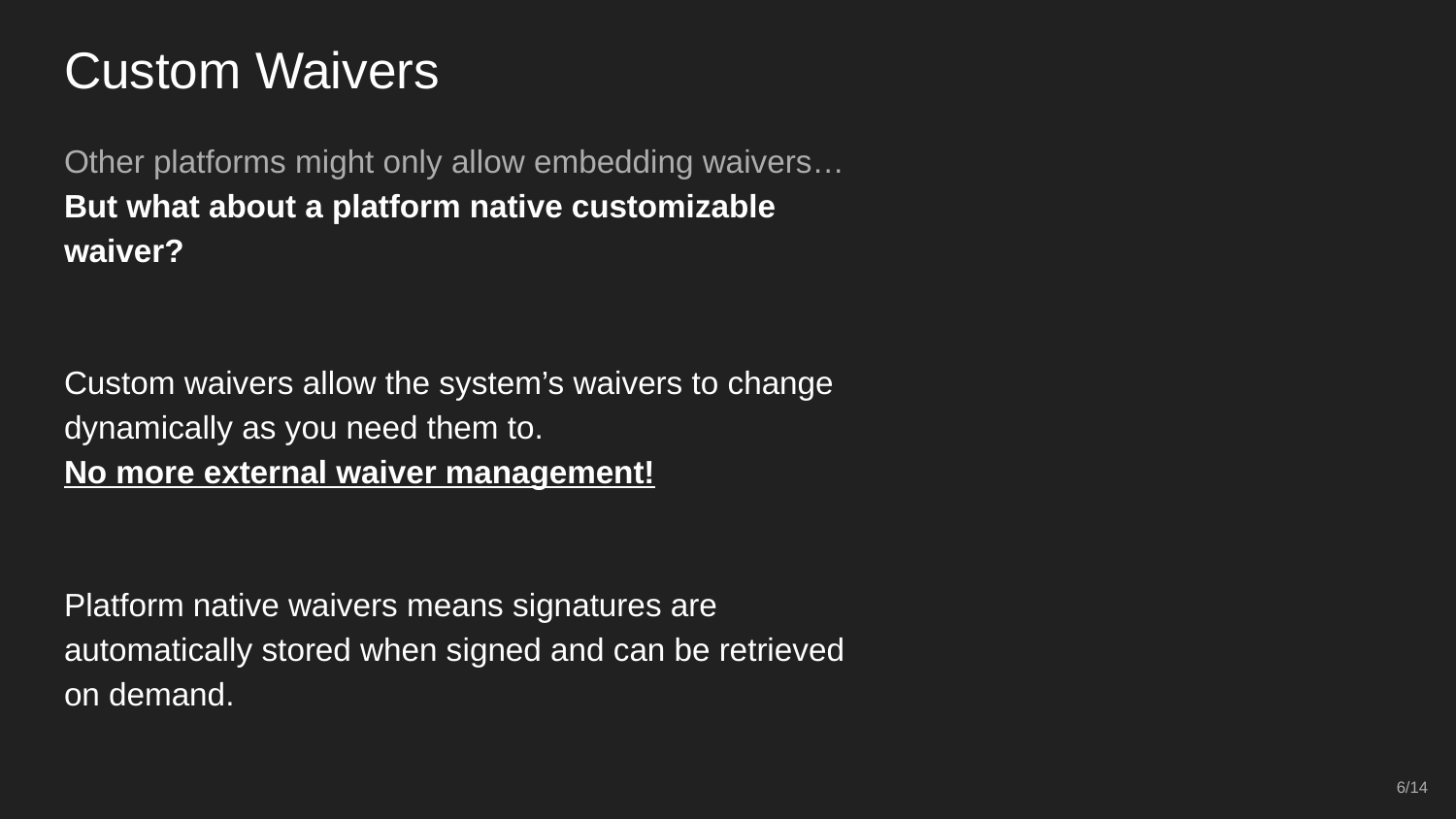

# Custom Waivers
Other platforms might only allow embedding waivers…
But what about a platform native customizable waiver?

Custom waivers allow the system’s waivers to change dynamically as you need them to.
No more external waiver management!

Platform native waivers means signatures are automatically stored when signed and can be retrieved on demand.
6/14